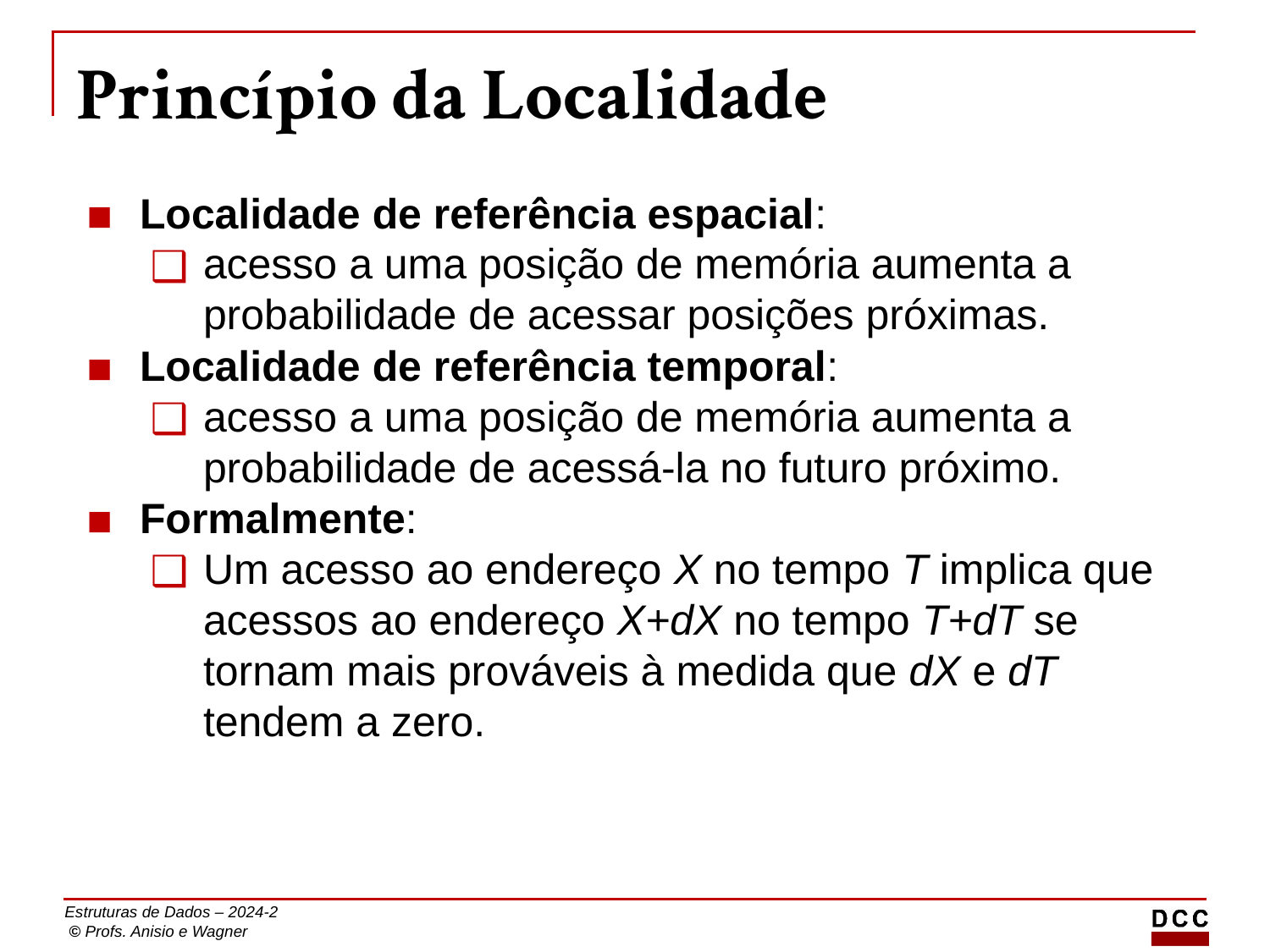

# Princípio da Localidade
Localidade de referência espacial:
acesso a uma posição de memória aumenta a probabilidade de acessar posições próximas.
Localidade de referência temporal:
acesso a uma posição de memória aumenta a probabilidade de acessá-la no futuro próximo.
Formalmente:
Um acesso ao endereço X no tempo T implica que acessos ao endereço X+dX no tempo T+dT se tornam mais prováveis à medida que dX e dT tendem a zero.